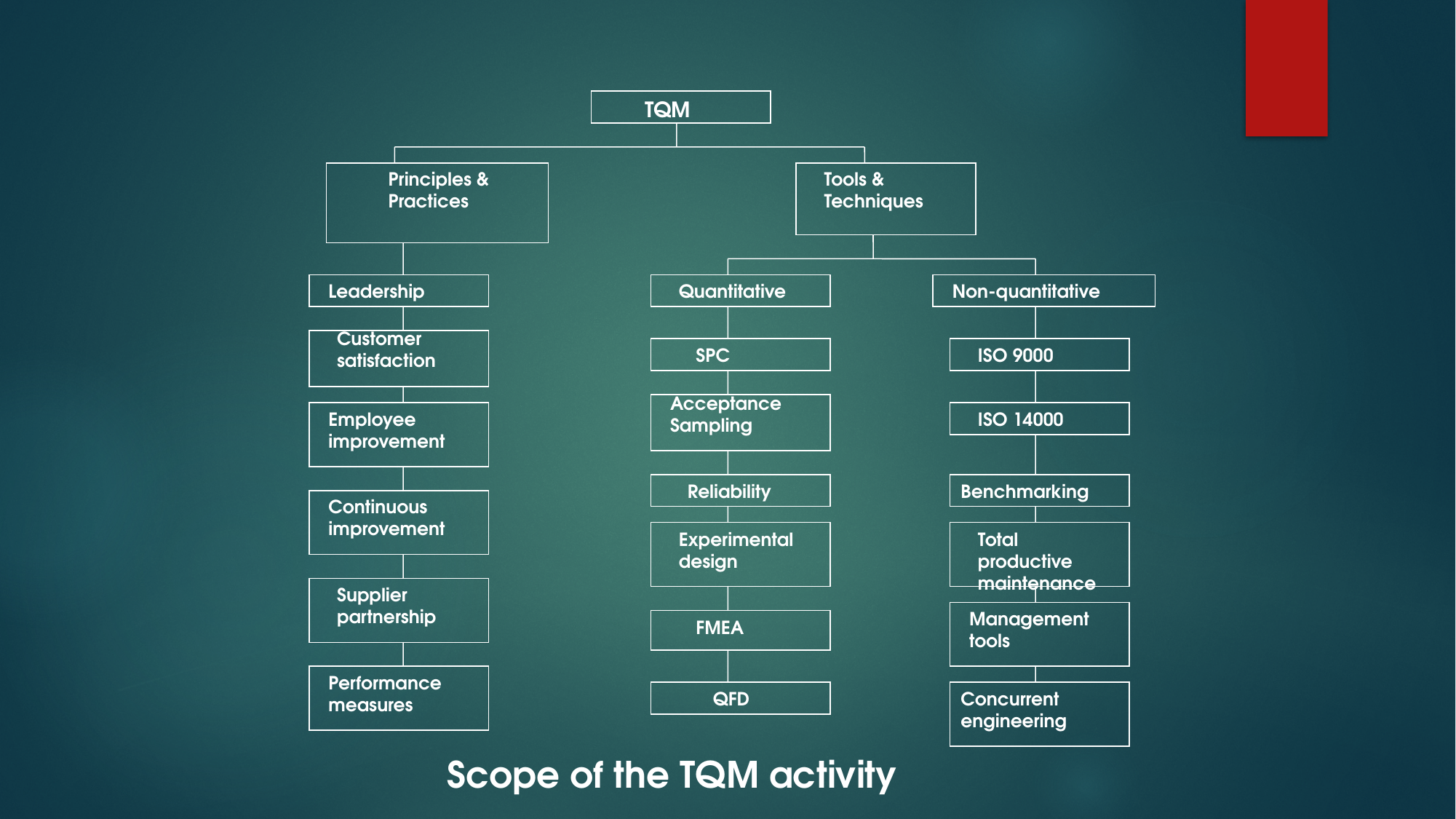

TQM

Principles & Practices
Tools & Techniques

Leadership

Quantitative

Non-quantitative

Customer satisfaction

SPC
ISO 9000

Acceptance Sampling

Employee improvement

ISO 14000

Reliability

Benchmarking
Continuous improvement

Experimental design

Total productive maintenance

Supplier partnership

Management tools

FMEA

Performance measures

QFD

Concurrent engineering
Scope of the TQM activity